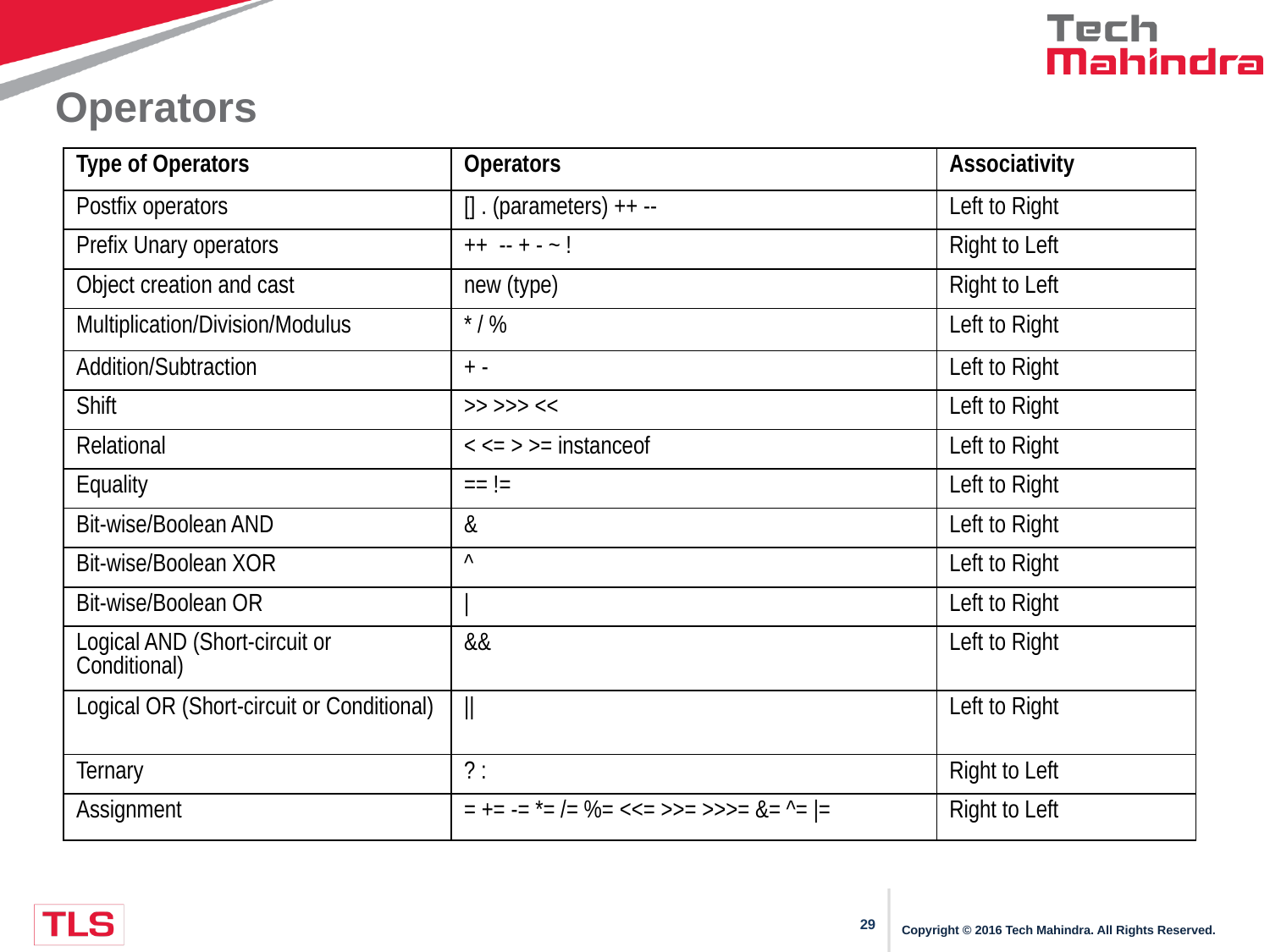

# Operators
| Type of Operators | Operators | Associativity |
| --- | --- | --- |
| Postfix operators | [] . (parameters) ++ -- | Left to Right |
| Prefix Unary operators | ++ -- + - ~ ! | Right to Left |
| Object creation and cast | new (type) | Right to Left |
| Multiplication/Division/Modulus | \* / % | Left to Right |
| Addition/Subtraction | + - | Left to Right |
| Shift | >> >>> << | Left to Right |
| Relational | < <= > >= instanceof | Left to Right |
| Equality | == != | Left to Right |
| Bit-wise/Boolean AND | & | Left to Right |
| Bit-wise/Boolean XOR | ^ | Left to Right |
| Bit-wise/Boolean OR | | | Left to Right |
| Logical AND (Short-circuit or Conditional) | && | Left to Right |
| Logical OR (Short-circuit or Conditional) | || | Left to Right |
| Ternary | ? : | Right to Left |
| Assignment | = += -= \*= /= %= <<= >>= >>>= &= ^= |= | Right to Left |
Copyright © 2016 Tech Mahindra. All Rights Reserved.